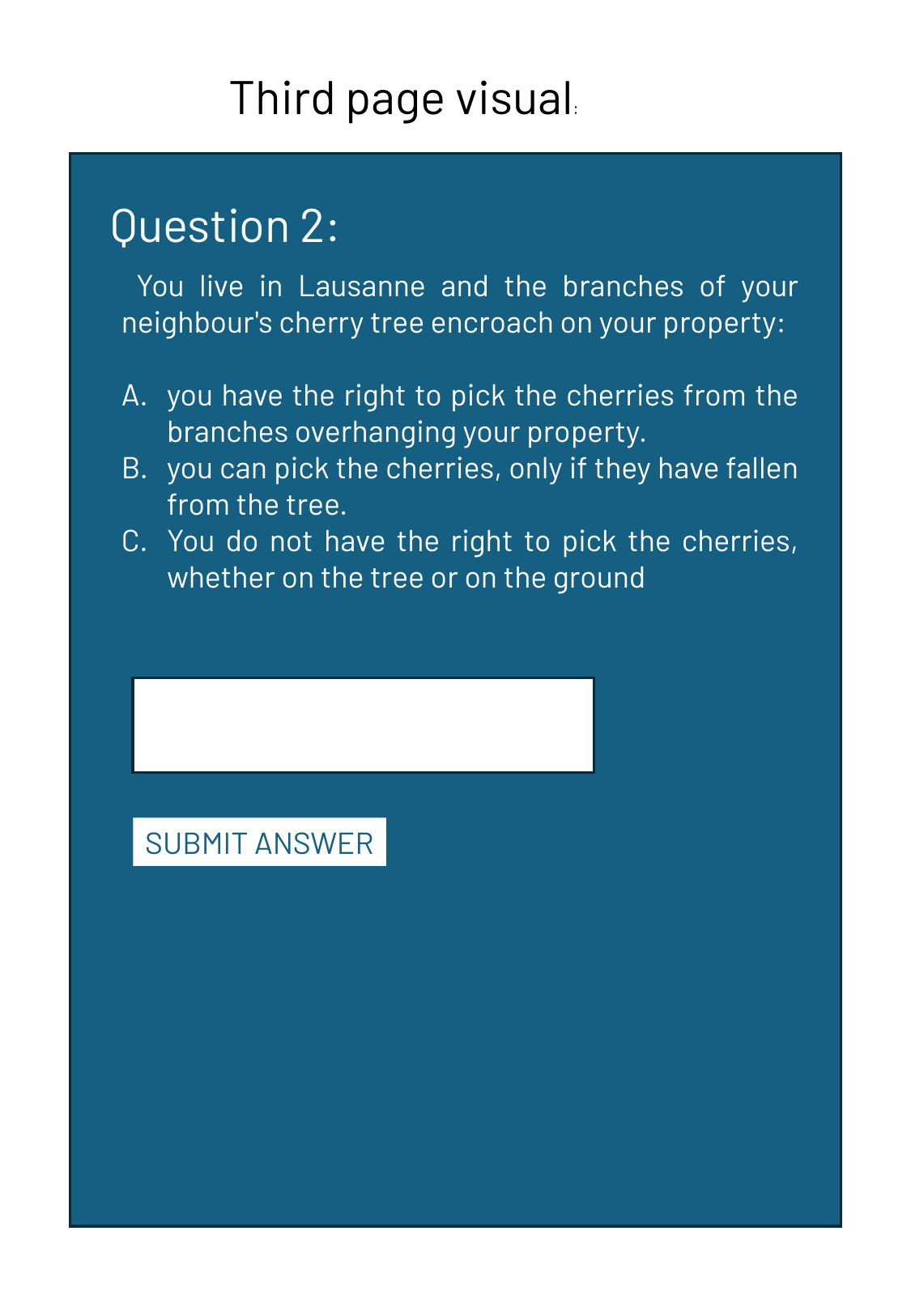

Third page visual:

A
Question 2:
 You live in Lausanne and the branches of your neighbour's cherry tree encroach on your property:

you have the right to pick the cherries from the branches overhanging your property.
you can pick the cherries, only if they have fallen from the tree.
You do not have the right to pick the cherries, whether on the tree or on the ground

SUBMIT ANSWER